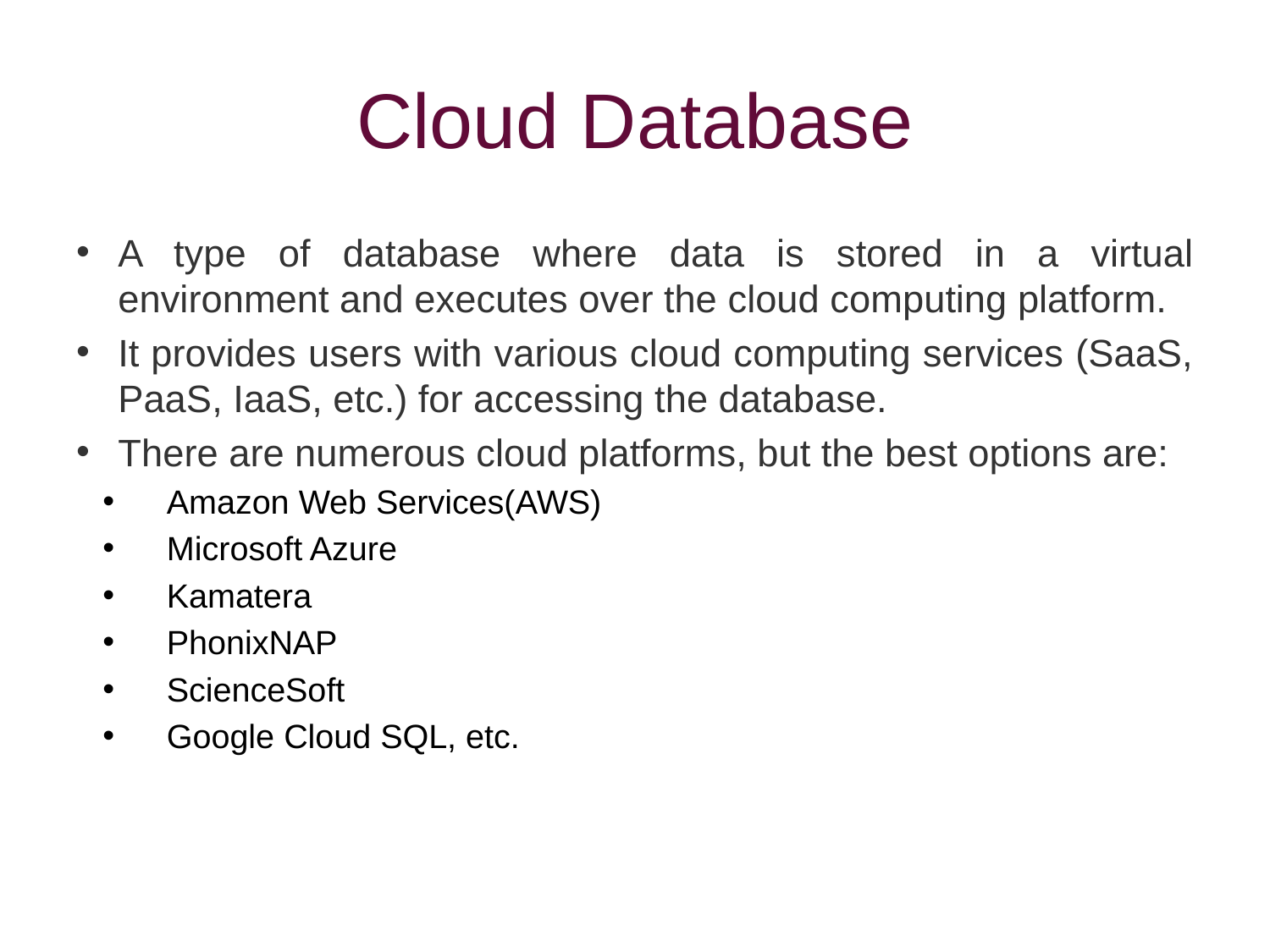

# Cloud Database
A type of database where data is stored in a virtual environment and executes over the cloud computing platform.
It provides users with various cloud computing services (SaaS, PaaS, IaaS, etc.) for accessing the database.
There are numerous cloud platforms, but the best options are:
Amazon Web Services(AWS)
Microsoft Azure
Kamatera
PhonixNAP
ScienceSoft
Google Cloud SQL, etc.